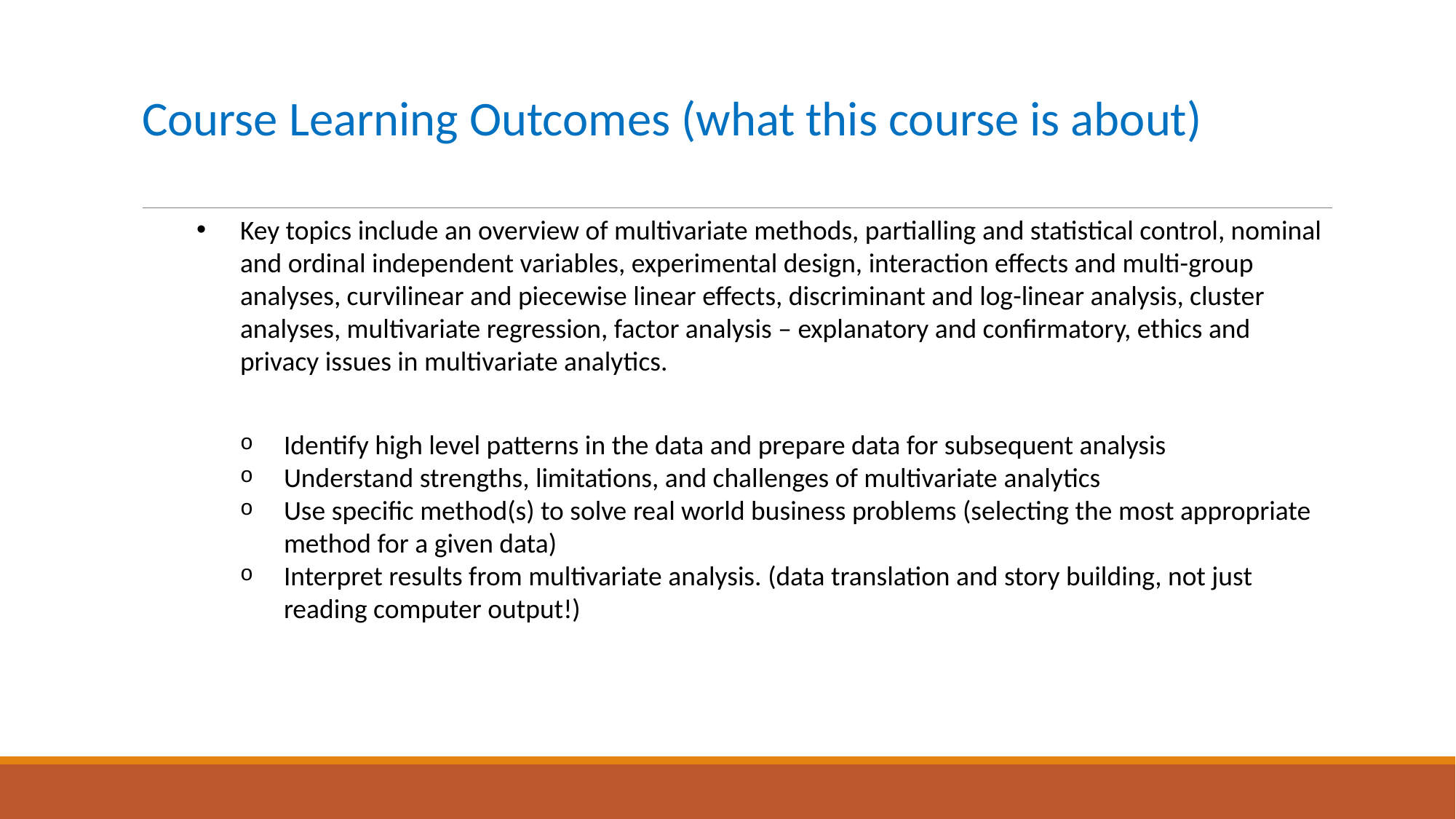

# Course Learning Outcomes (what this course is about)
Key topics include an overview of multivariate methods, partialling and statistical control, nominal and ordinal independent variables, experimental design, interaction effects and multi-group analyses, curvilinear and piecewise linear effects, discriminant and log-linear analysis, cluster analyses, multivariate regression, factor analysis – explanatory and confirmatory, ethics and privacy issues in multivariate analytics.

Identify high level patterns in the data and prepare data for subsequent analysis
Understand strengths, limitations, and challenges of multivariate analytics
Use specific method(s) to solve real world business problems (selecting the most appropriate method for a given data)
Interpret results from multivariate analysis. (data translation and story building, not just reading computer output!)